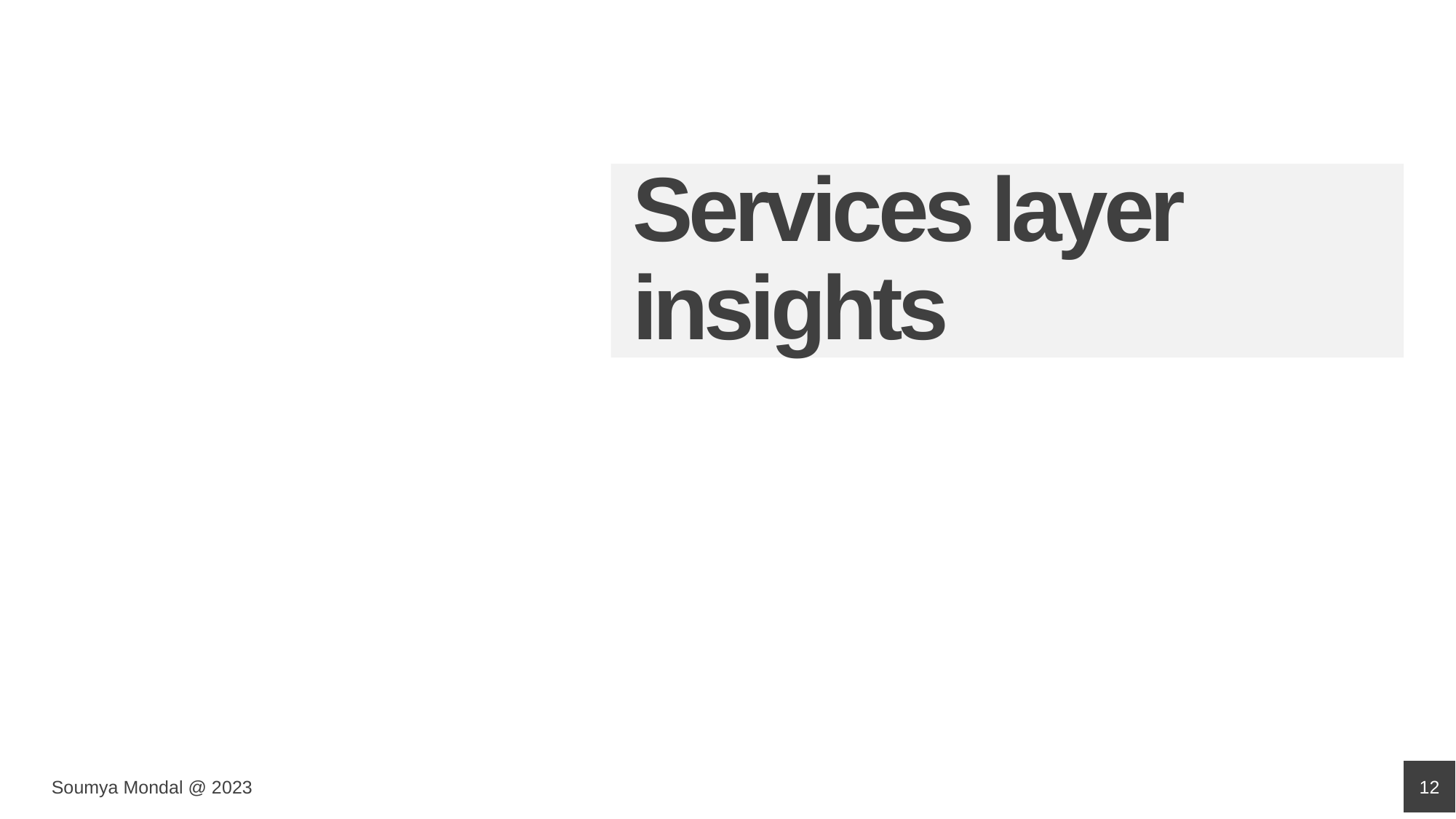

# Services layer insights

12
Soumya Mondal @ 2023